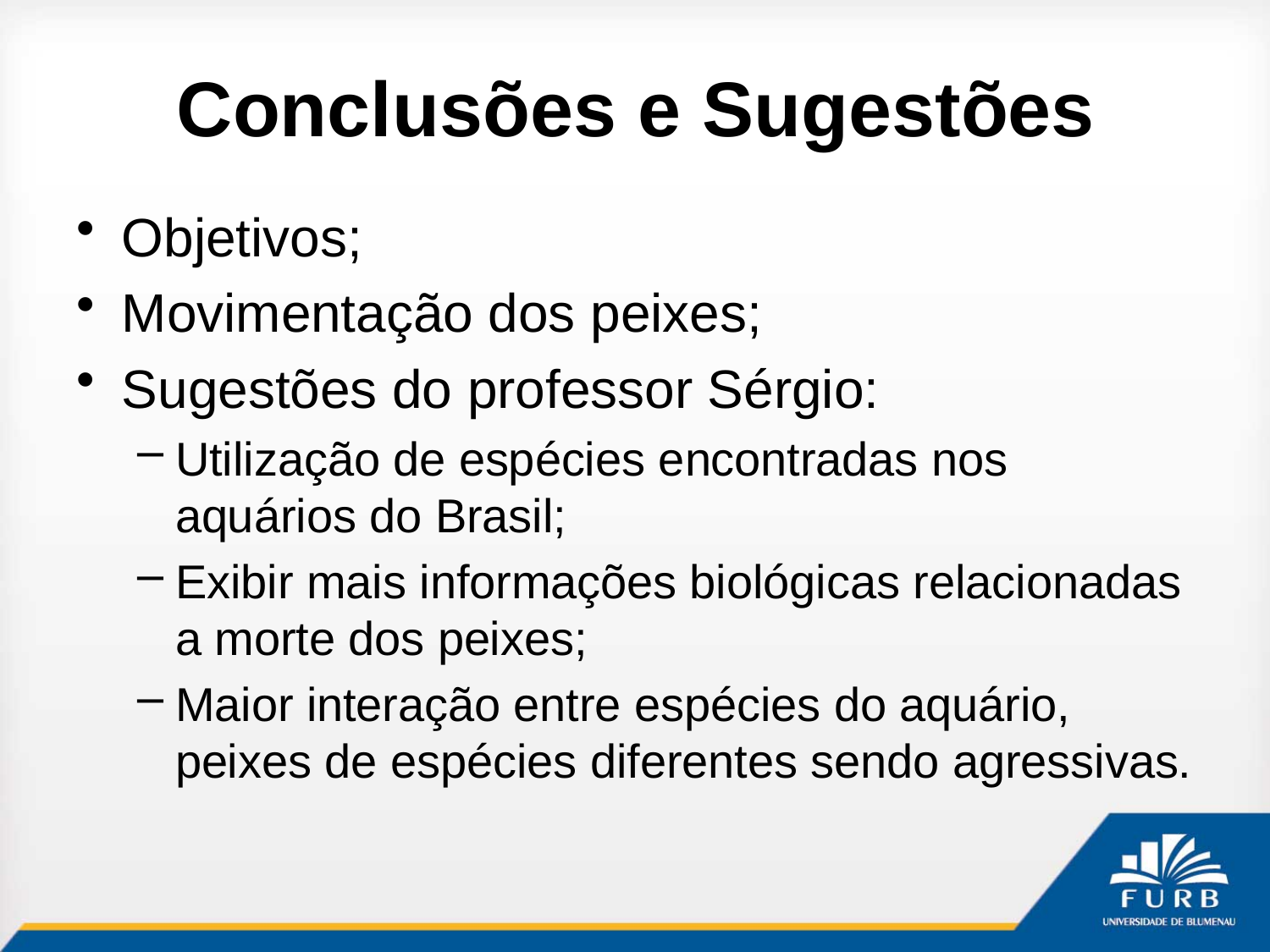

# Conclusões e Sugestões
Objetivos;
Movimentação dos peixes;
Sugestões do professor Sérgio:
Utilização de espécies encontradas nos aquários do Brasil;
Exibir mais informações biológicas relacionadas a morte dos peixes;
Maior interação entre espécies do aquário, peixes de espécies diferentes sendo agressivas.